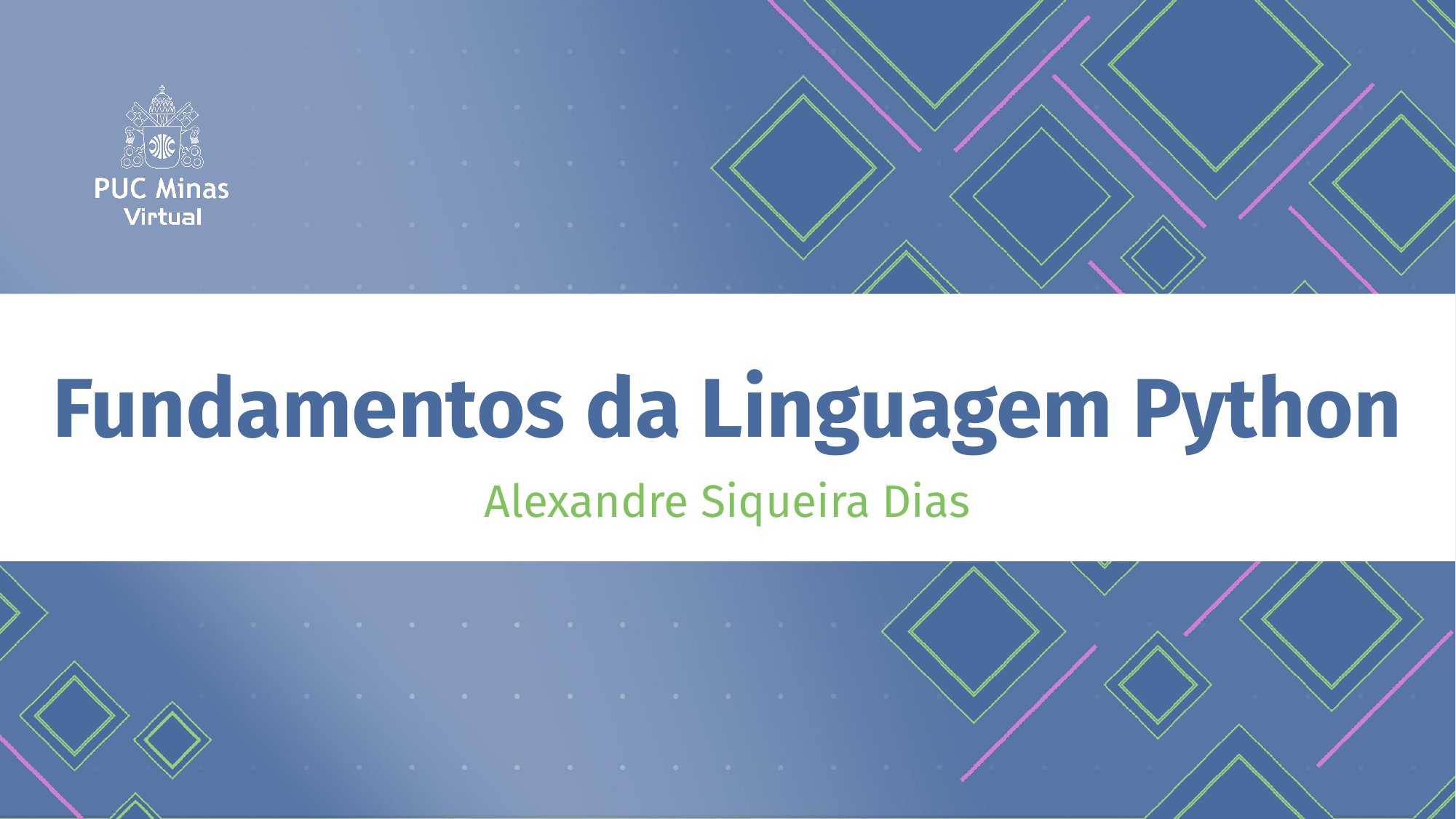

Fundamentos da Linguagem Python
Alexandre Siqueira Dias